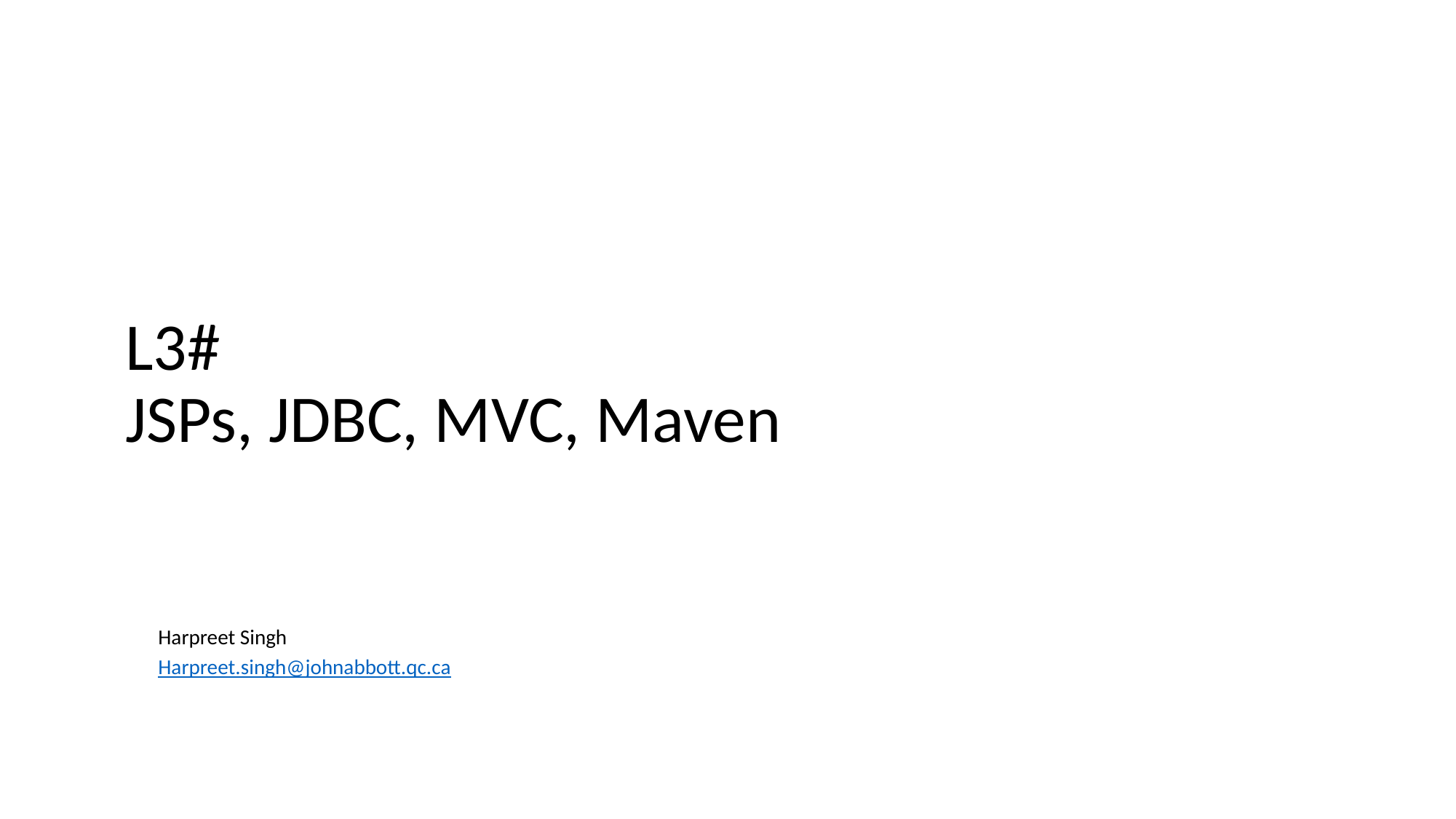

# L3# JSPs, JDBC, MVC, Maven

Harpreet Singh
Harpreet.singh@johnabbott.qc.ca